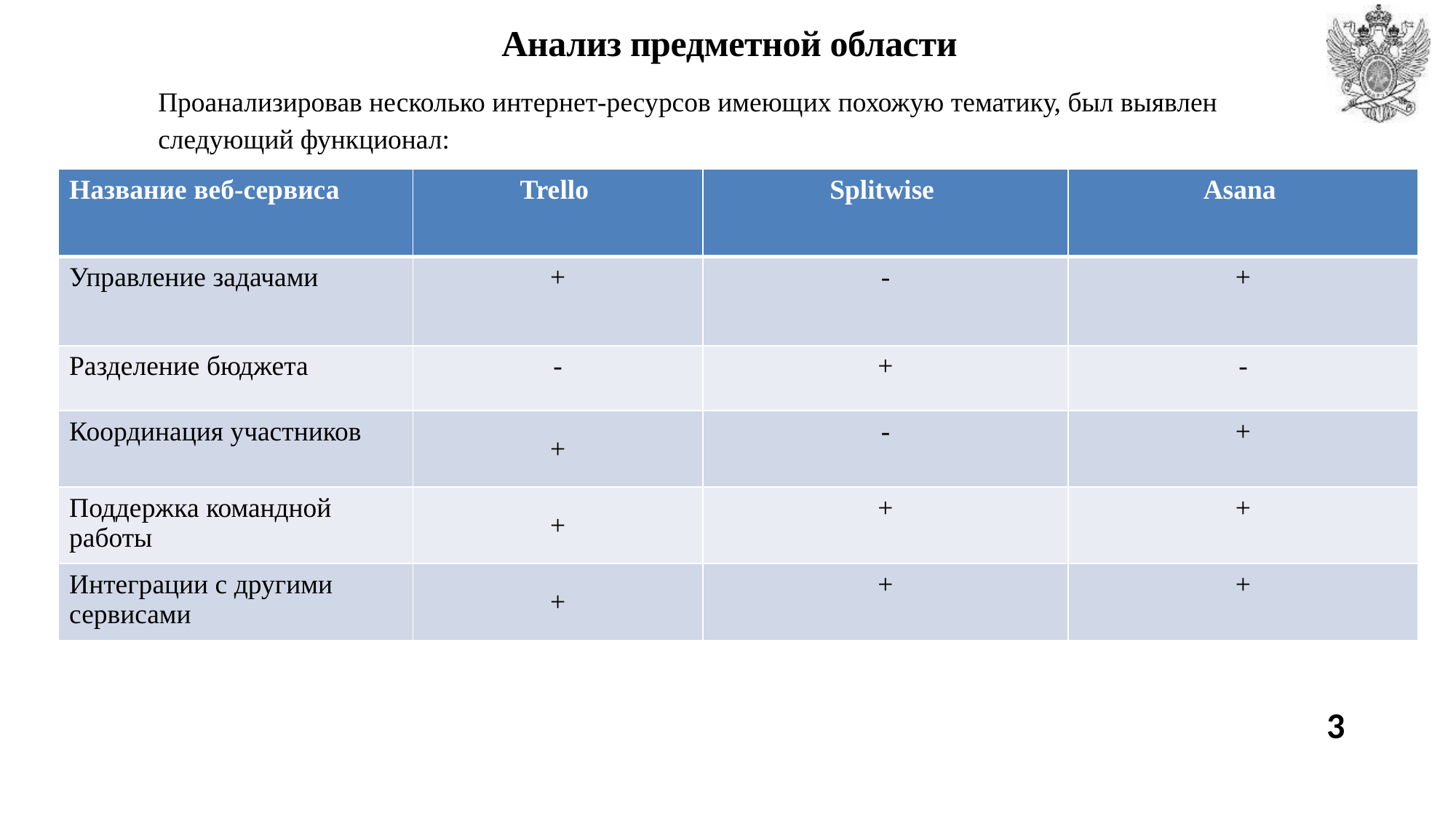

# Анализ предметной области
Проанализировав несколько интернет-ресурсов имеющих похожую тематику, был выявлен следующий функционал:

| Название веб-сервиса | Trello | Splitwise | Asana |
| --- | --- | --- | --- |
| Управление задачами | + | - | + |
| Разделение бюджета | - | + | - |
| Координация участников | + | - | + |
| Поддержка командной работы | + | + | + |
| Интеграции с другими сервисами | + | + | + |
3